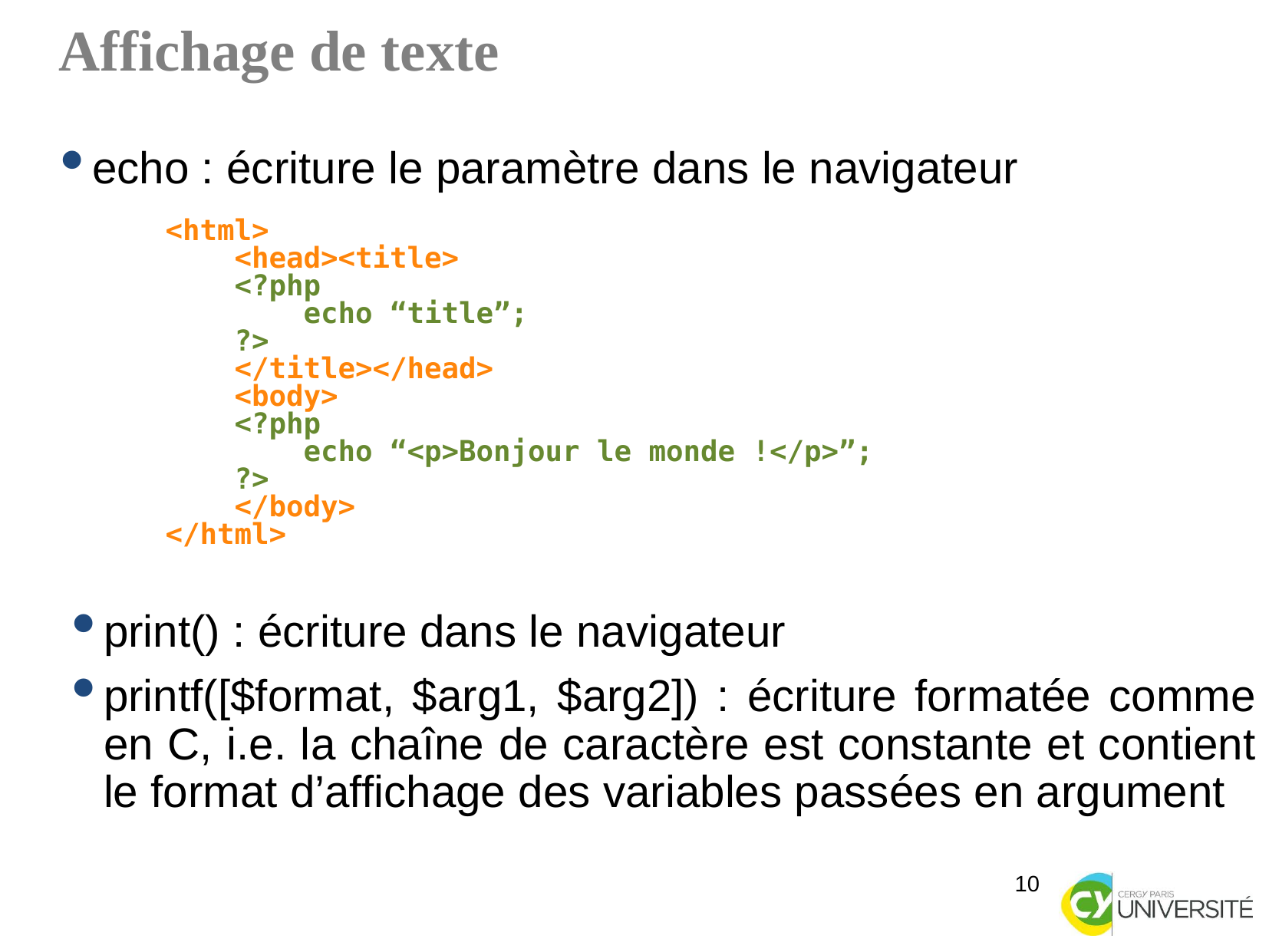

Affichage de texte
echo : écriture le paramètre dans le navigateur

<html>
    <head><title>
    <?php
        echo “title”;
    ?>
    </title></head>
    <body>
    <?php
        echo “<p>Bonjour le monde !</p>”;
    ?>
    </body>
</html>
print() : écriture dans le navigateur
printf([$format, $arg1, $arg2]) : écriture formatée comme en C, i.e. la chaîne de caractère est constante et contient le format d’affichage des variables passées en argument